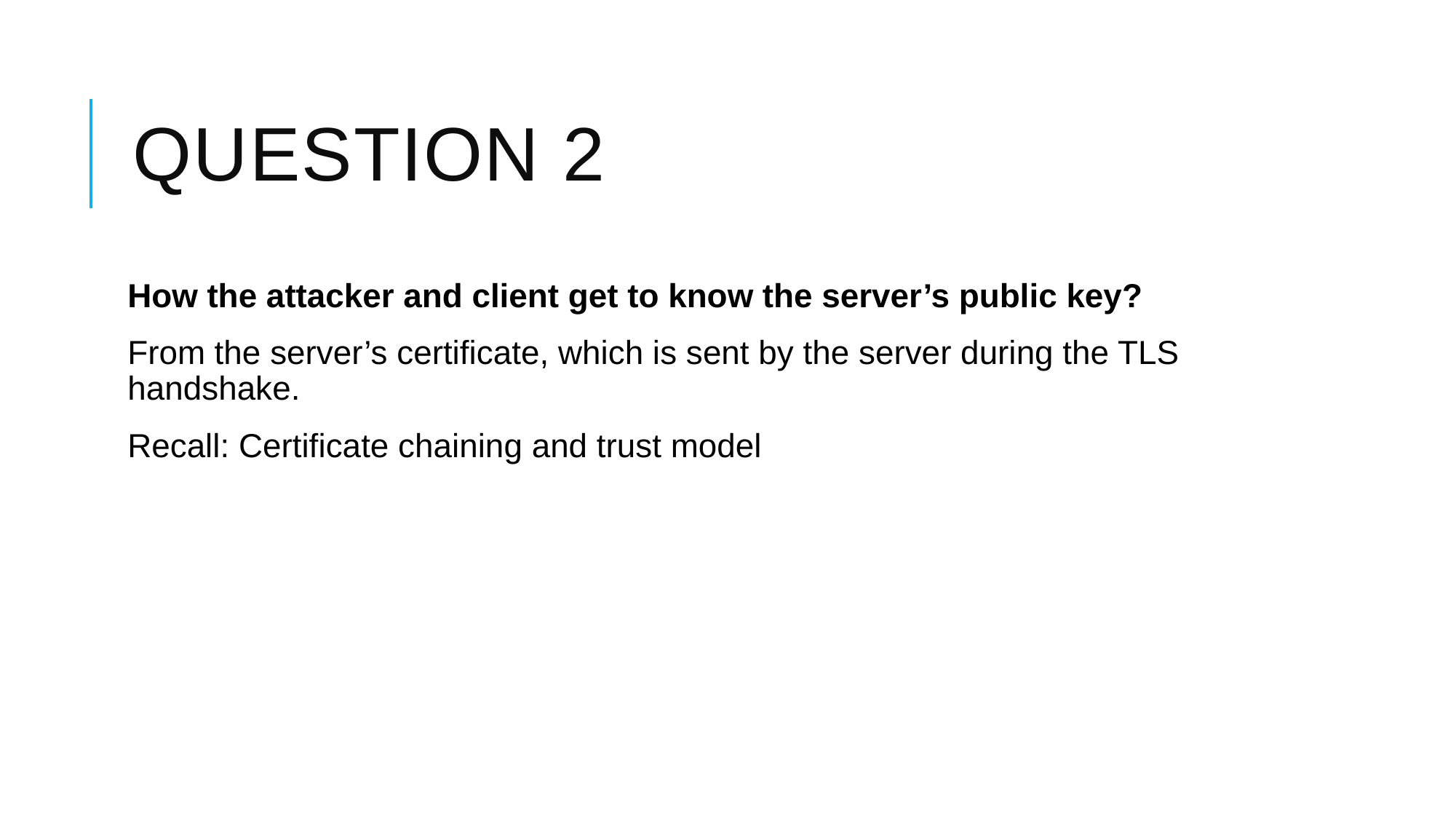

# Question 2
How the attacker and client get to know the server’s public key?
From the server’s certificate, which is sent by the server during the TLS handshake.
Recall: Certificate chaining and trust model